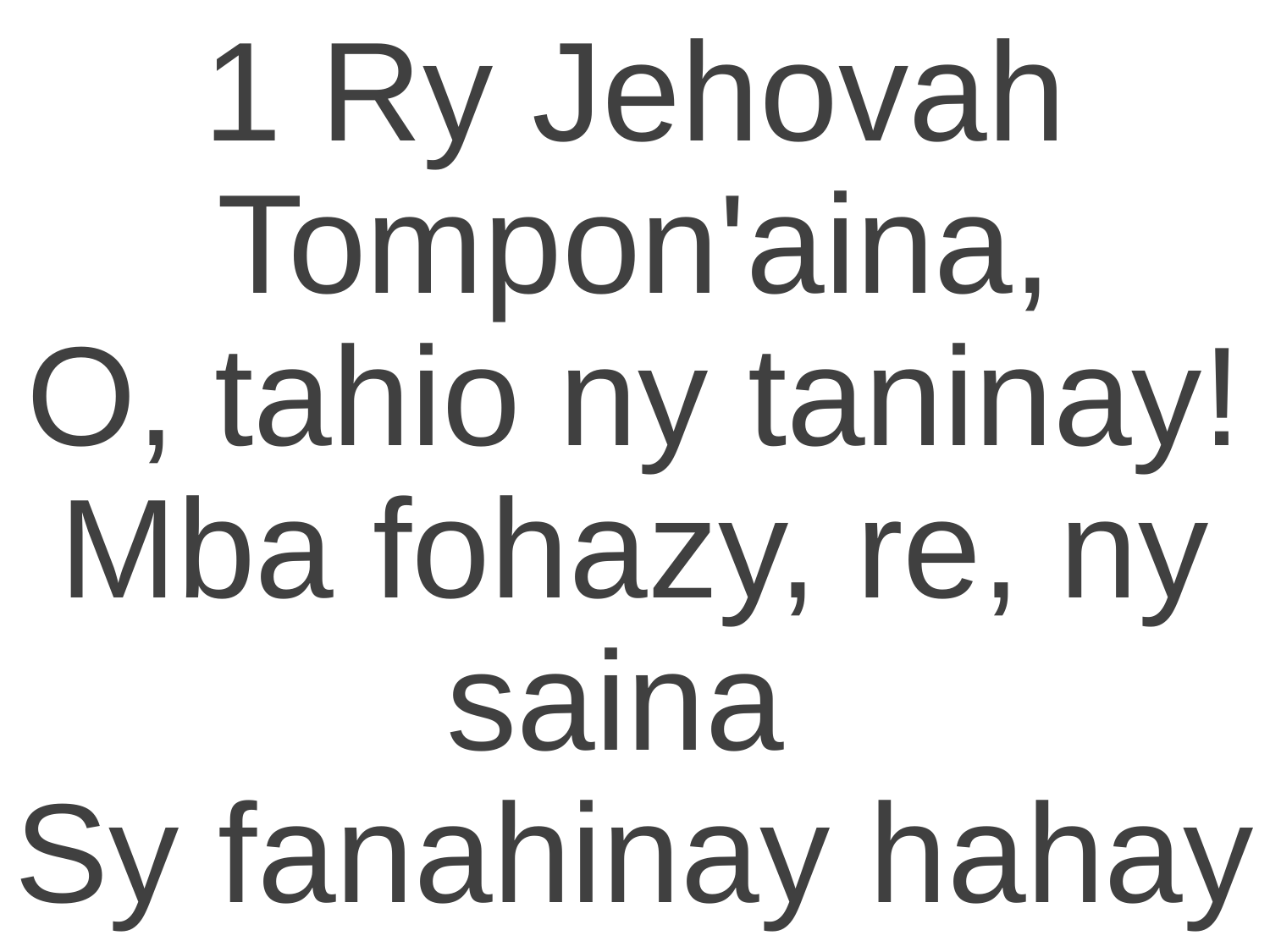

1 Ry Jehovah Tompon'aina,
O, tahio ny taninay!
Mba fohazy, re, ny saina
Sy fanahinay hahay